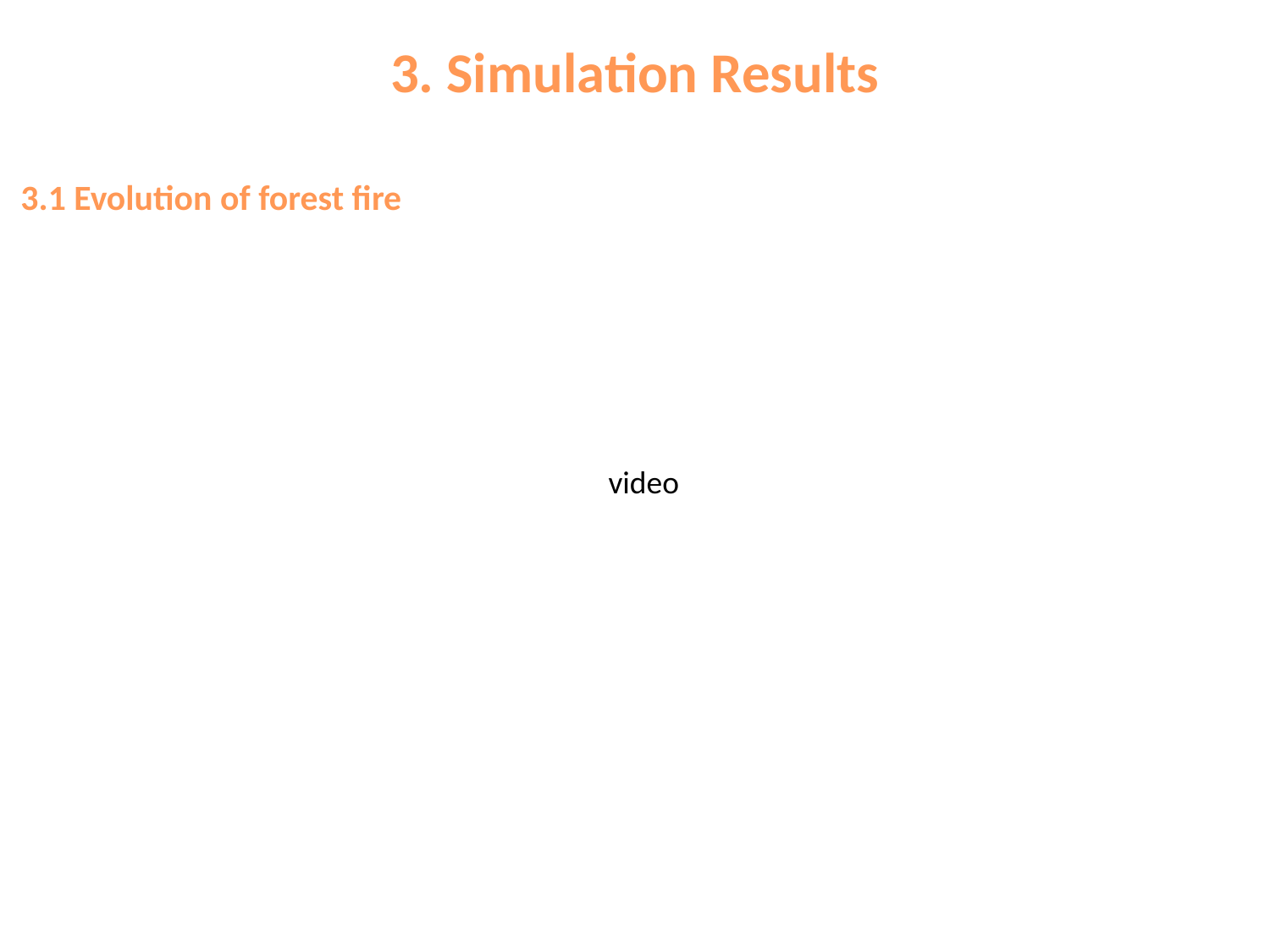

3. Simulation Results
 3.1 Evolution of forest fire
video